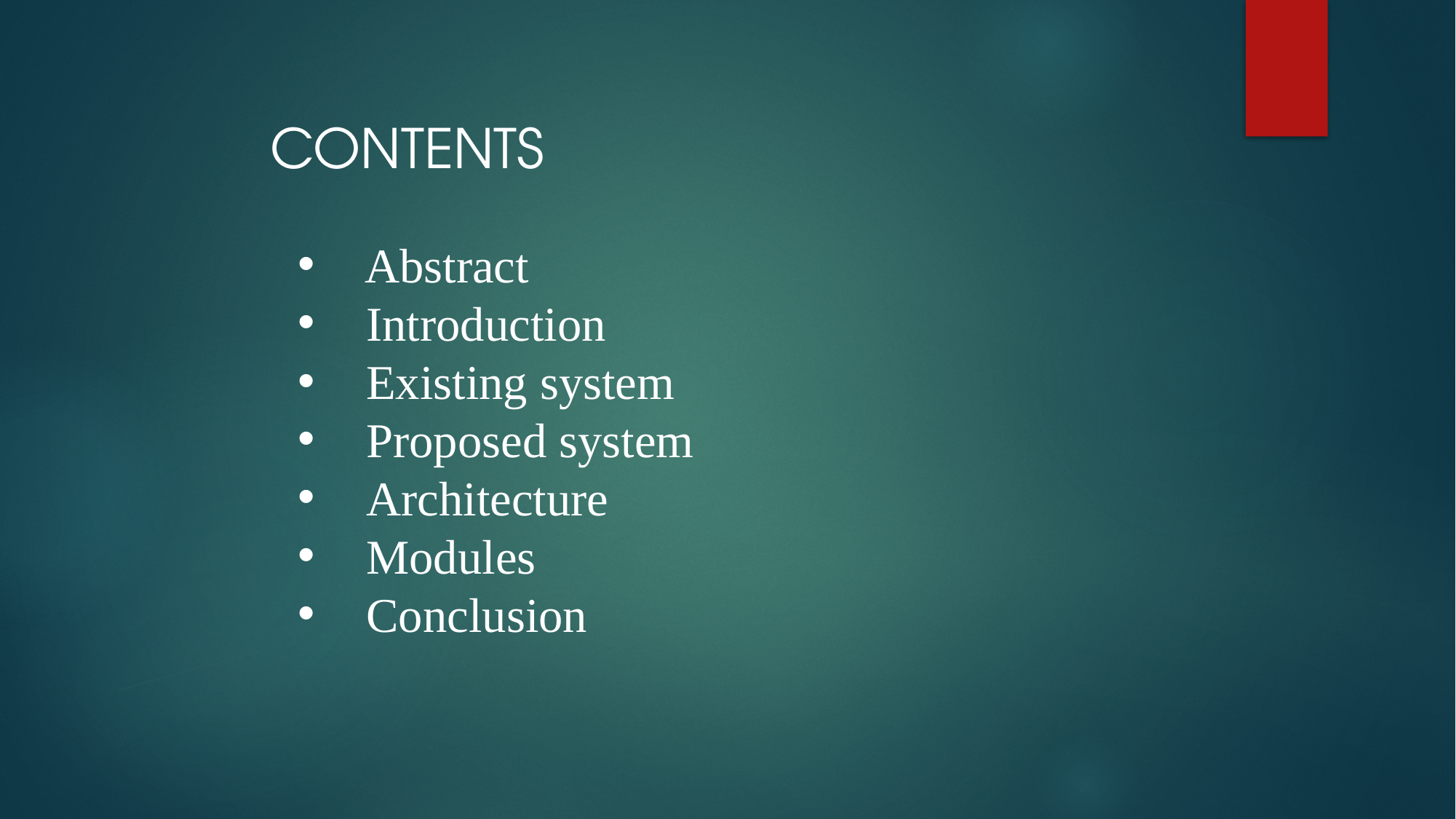

CONTENTS
 Abstract
Introduction
Existing system
Proposed system
Architecture
Modules
Conclusion